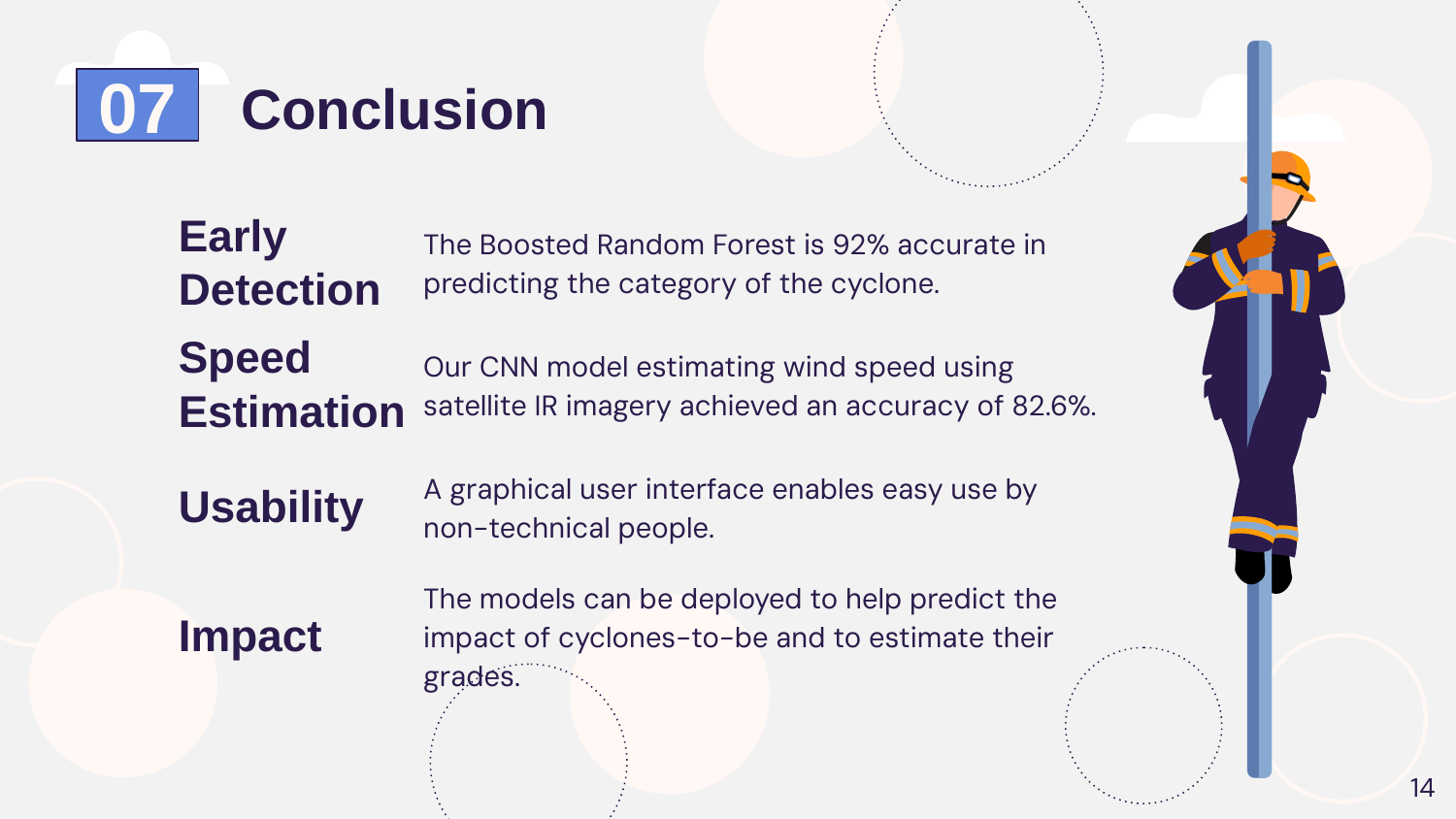

Conclusion

# 07
The Boosted Random Forest is 92% accurate in predicting the category of the cyclone.
Early Detection
Our CNN model estimating wind speed using satellite IR imagery achieved an accuracy of 82.6%.
Speed Estimation
A graphical user interface enables easy use by non-technical people.
Usability
The models can be deployed to help predict the impact of cyclones-to-be and to estimate their grades.
Impact
14